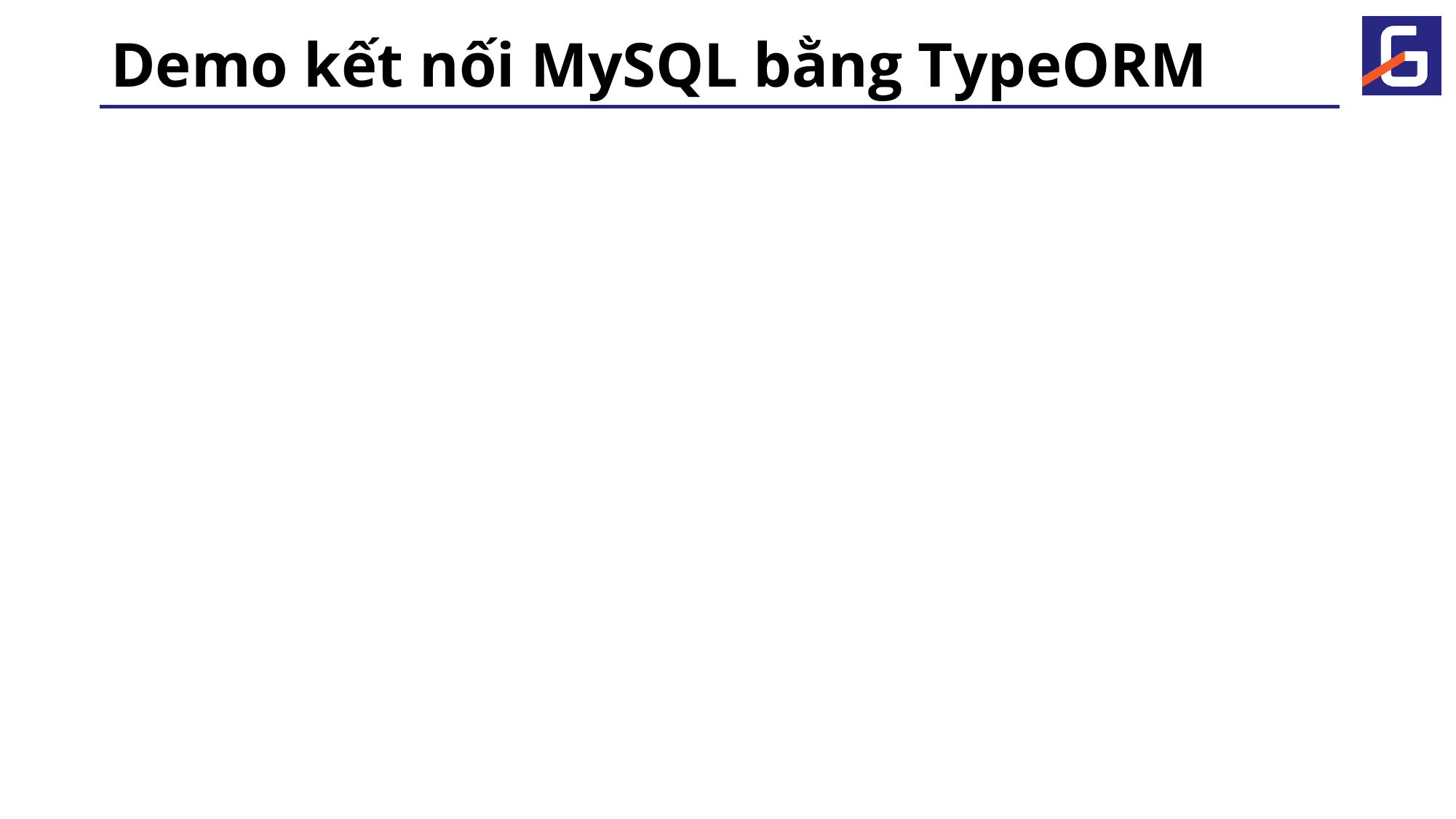

# Demo kết nối MySQL bằng TypeORM